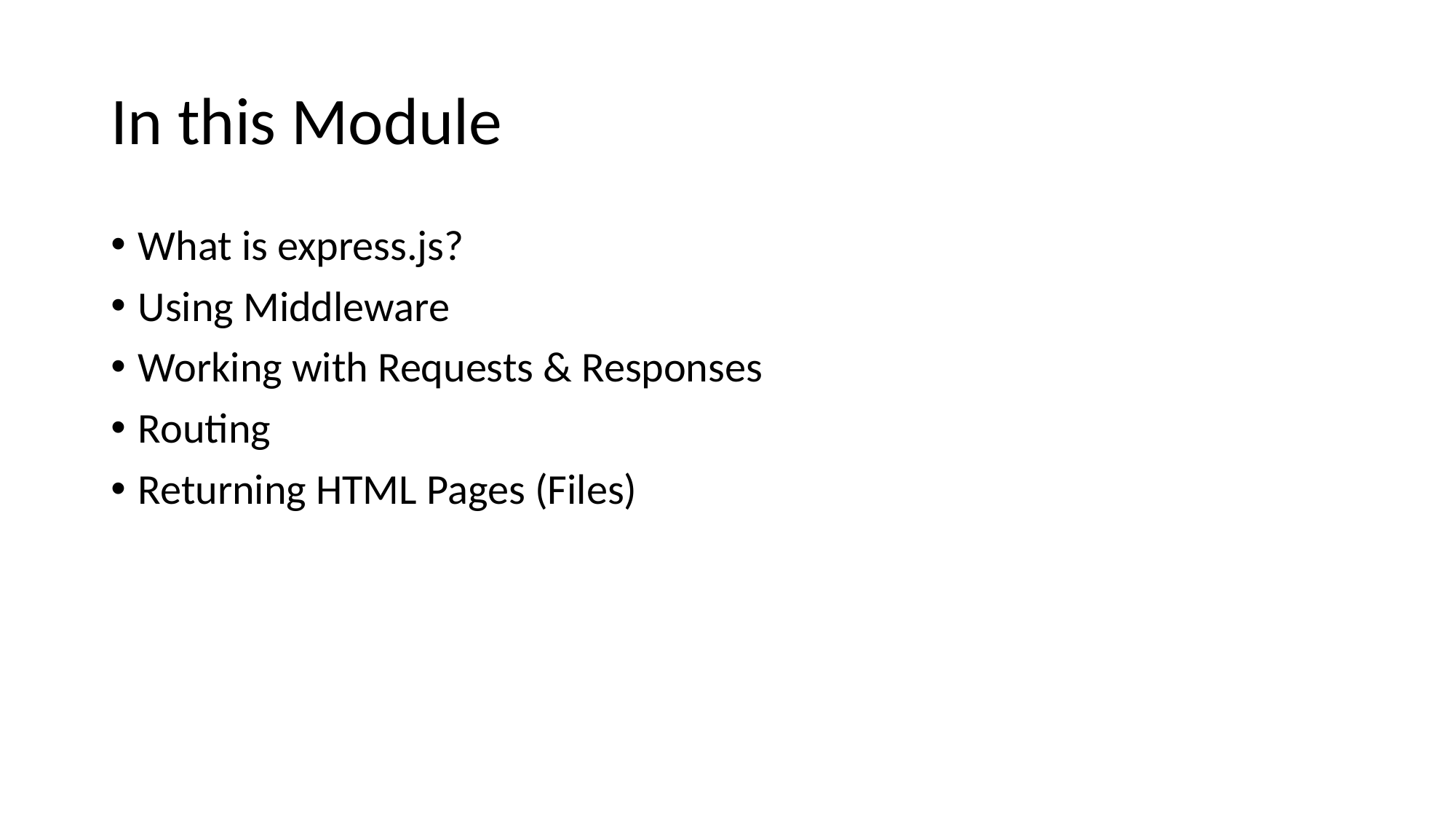

# In this Module
What is express.js?
Using Middleware
Working with Requests & Responses
Routing
Returning HTML Pages (Files)